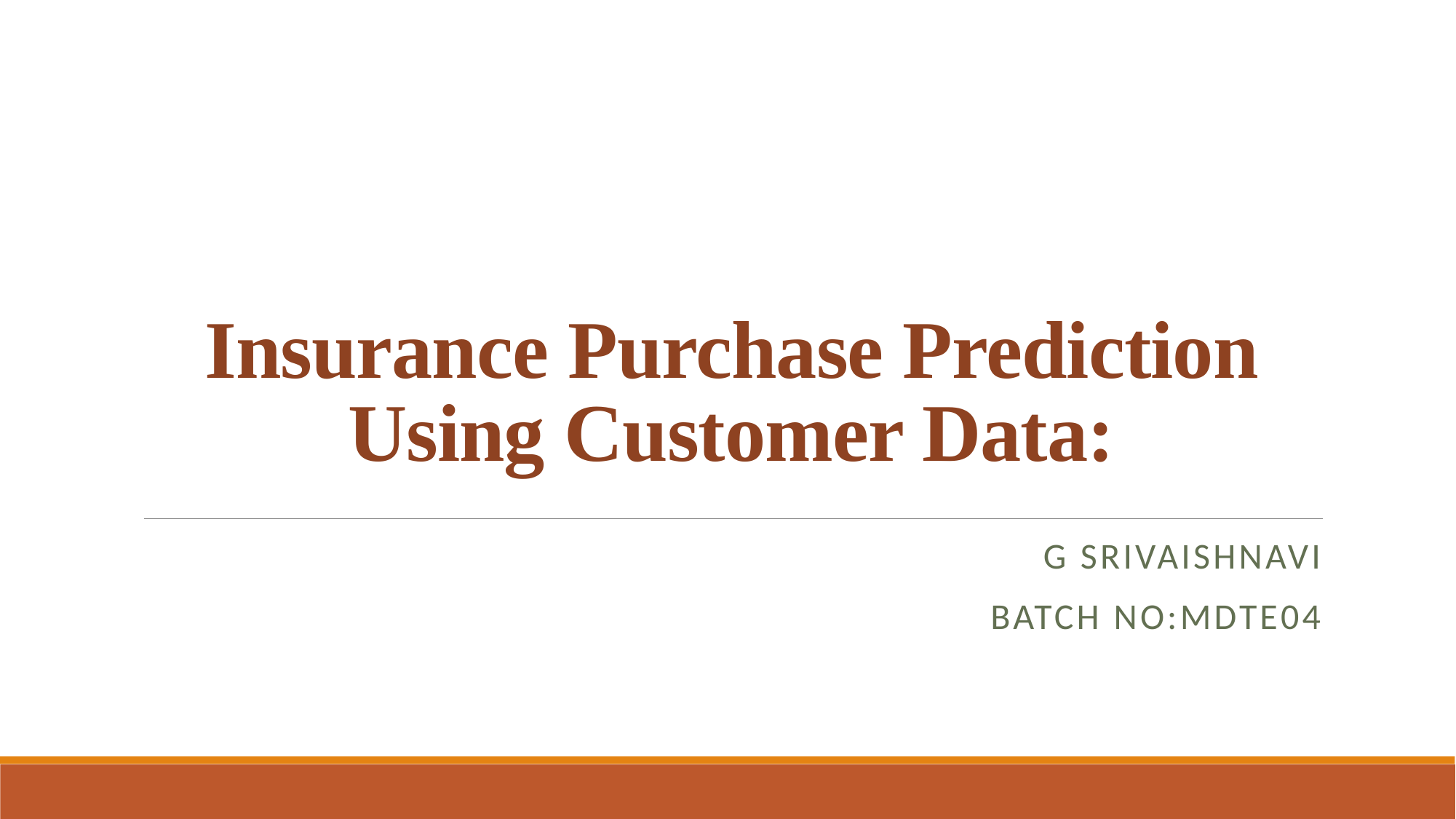

# Insurance Purchase Prediction Using Customer Data:
G Srivaishnavi
Batch no:MDTE04